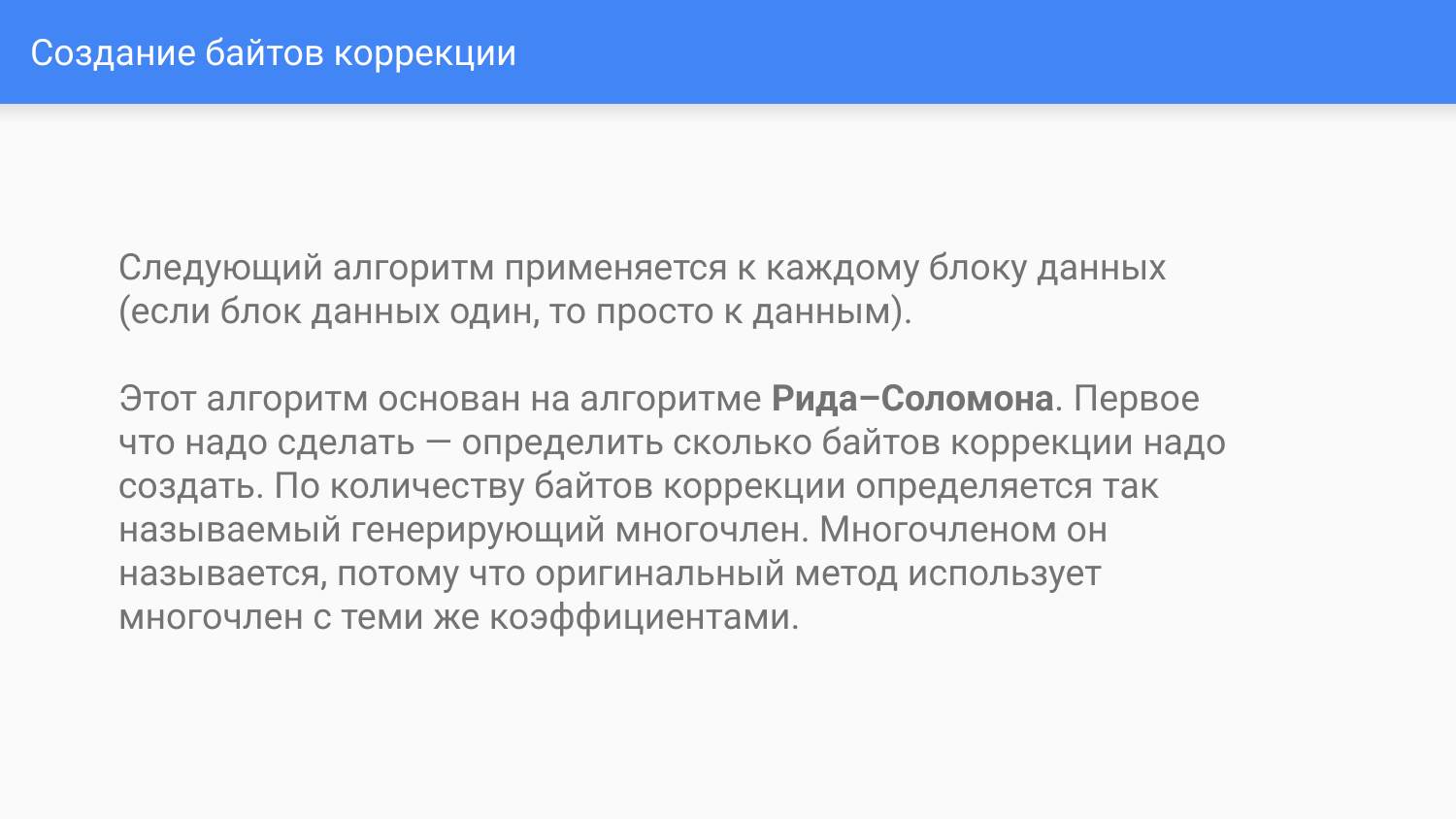

# Создание байтов коррекции
Следующий алгоритм применяется к каждому блоку данных (если блок данных один, то просто к данным).

Этот алгоритм основан на алгоритме Рида–Соломона. Первое что надо сделать — определить сколько байтов коррекции надо создать. По количеству байтов коррекции определяется так называемый генерирующий многочлен. Многочленом он называется, потому что оригинальный метод использует многочлен с теми же коэффициентами.